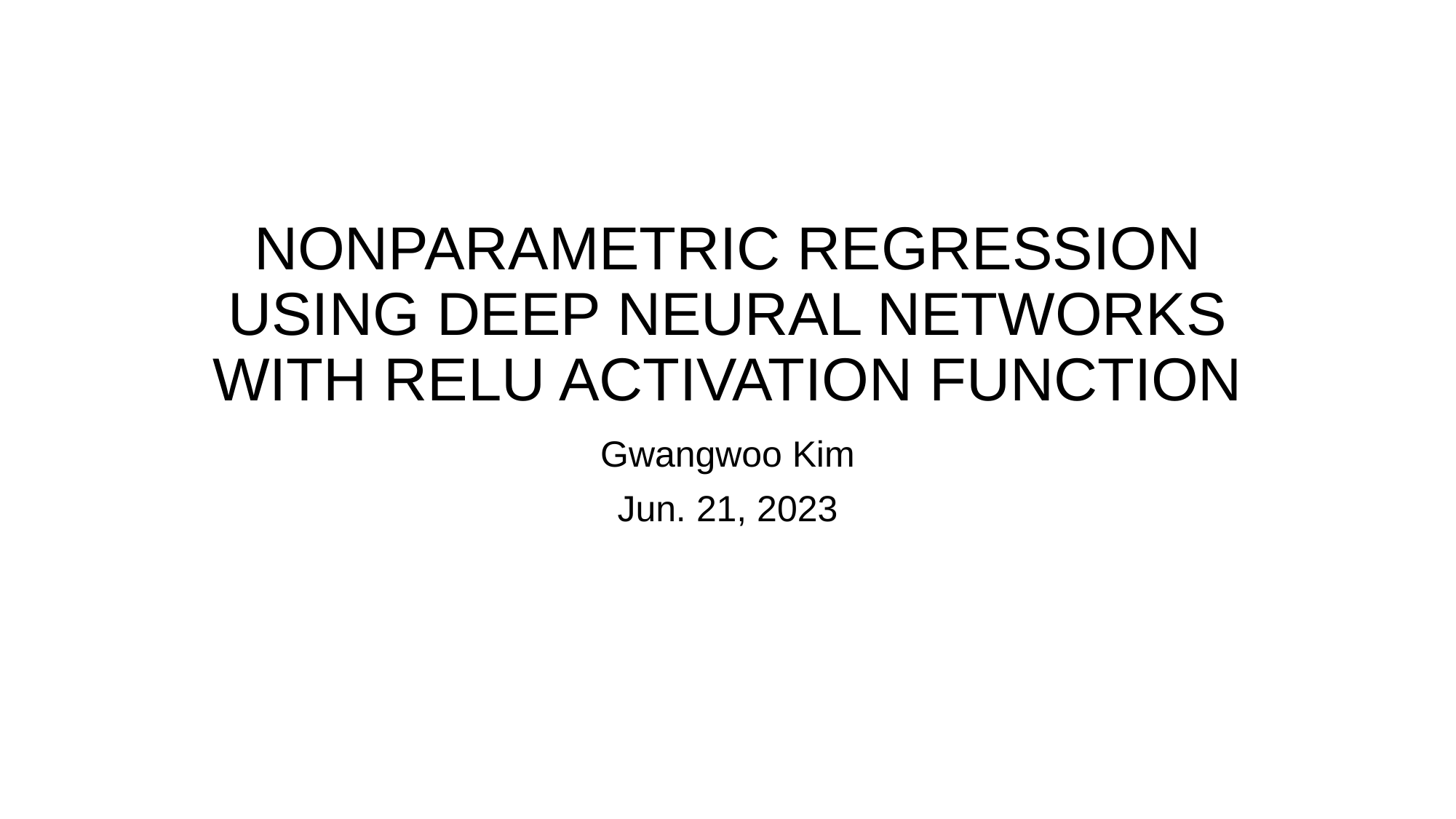

# NONPARAMETRIC REGRESSION USING DEEP NEURAL NETWORKS WITH RELU ACTIVATION FUNCTION
Gwangwoo Kim
Jun. 21, 2023